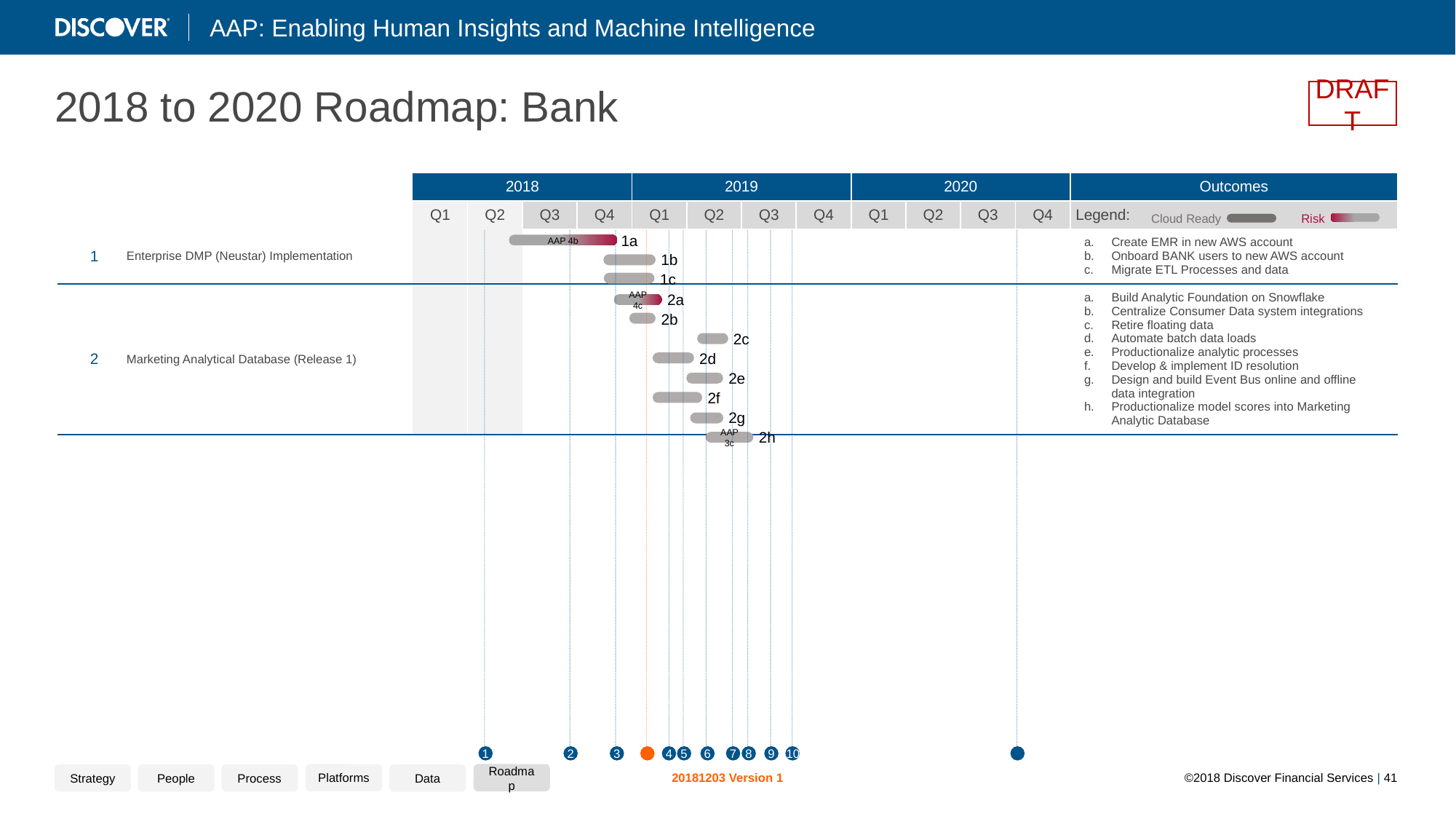

2018 to 2020 Roadmap: Bank
DRAFT
|  |  | 2018 |  |  |  | 2019 |  |  |  | 2020 |  |  |  | Outcomes |
| --- | --- | --- | --- | --- | --- | --- | --- | --- | --- | --- | --- | --- | --- | --- |
|  |  | Q1 | Q2 | Q3 | Q4 | Q1 | Q2 | Q3 | Q4 | Q1 | Q2 | Q3 | Q4 | Legend: |
| 1 | Enterprise DMP (Neustar) Implementation |  |  |  |  |  |  |  |  |  |  |  |  | Create EMR in new AWS account Onboard BANK users to new AWS account Migrate ETL Processes and data |
| 2 | Marketing Analytical Database (Release 1) |  |  |  |  |  |  |  |  |  |  |  |  | Build Analytic Foundation on Snowflake Centralize Consumer Data system integrations Retire floating data Automate batch data loads Productionalize analytic processes Develop & implement ID resolution Design and build Event Bus online and offline data integration Productionalize model scores into Marketing Analytic Database |
Cloud Ready

Risk

10
1
2
3

4
5
6
7
8
9

1a
AAP 4b
1b

1c

2a
AAP 4c
2b

2c

2d

2e

2f

2g

2h
AAP 3c
Platforms
Roadmap
Strategy
People
Process
Data